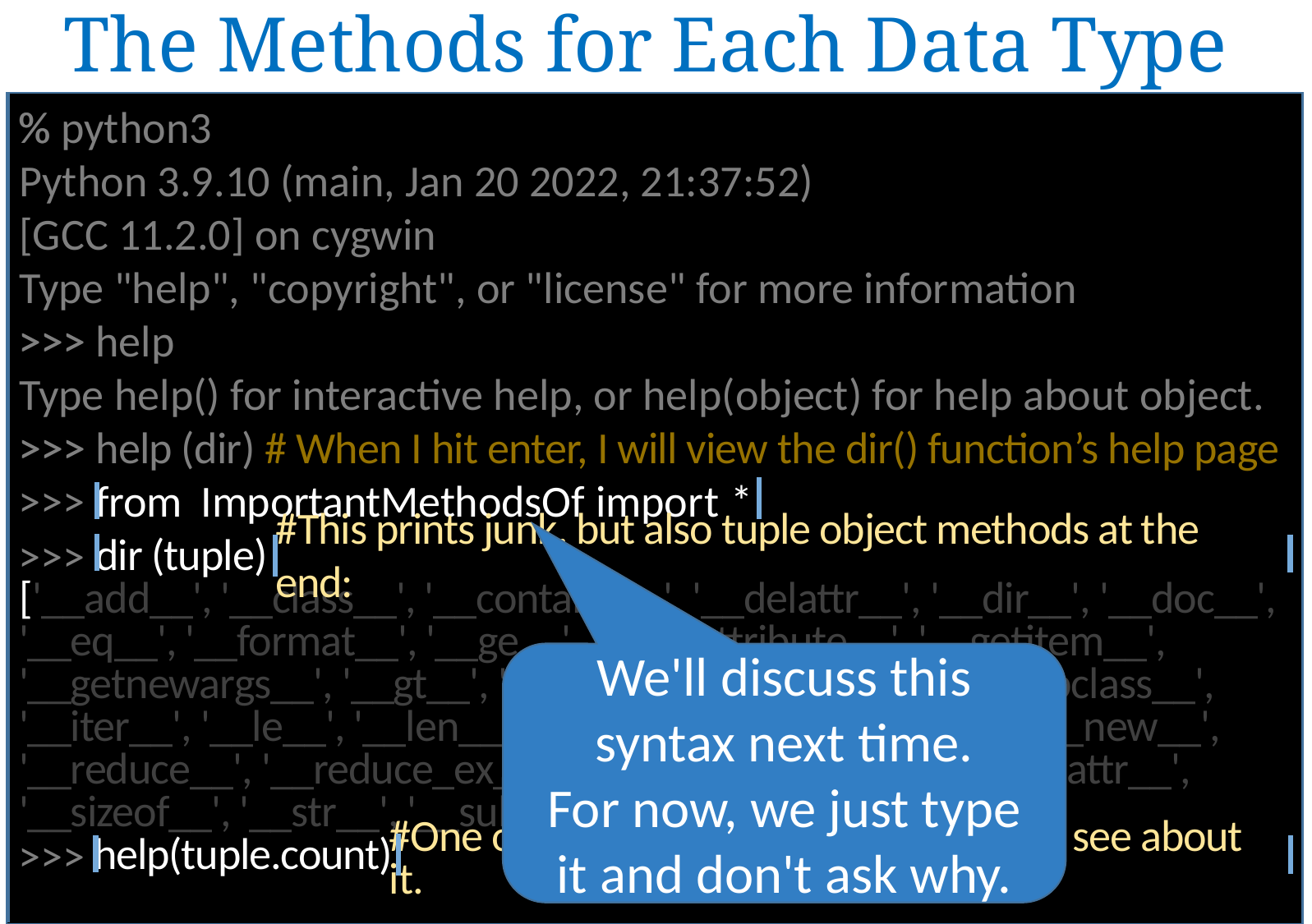

The Methods for Each Data Type
% python3
Python 3.9.10 (main, Jan 20 2022, 21:37:52)
[GCC 11.2.0] on cygwin
Type "help", "copyright", or "license" for more information
>>> help
Type help() for interactive help, or help(object) for help about object.
>>> help (dir) # When I hit enter, I will view the dir() function’s help page
>>> from  ImportantMethodsOf import *
>>> dir (tuple)
['__add__', '__class__', '__contains__', '__delattr__', '__dir__', '__doc__',
'__eq__', '__format__', '__ge__', '__getattribute__', '__getitem__',
'__getnewargs__', '__gt__', '__hash__', '__init__', '__init_subclass__',
'__iter__', '__le__', '__len__', '__lt__', '__mul__', '__ne__', '__new__',
'__reduce__', '__reduce_ex__', '__repr__', '__rmul__', '__setattr__',
'__sizeof__', '__str__', '__subclasshook__', 'count', 'index']
>>> help(tuple.count)
%

>>>

>>>
>>>
>>>

>>>

#This prints junk, but also tuple object methods at the end:
We'll discuss this syntax next time.
For now, we just type it and don't ask why.
#One of those 2 methods is count. Let’s see about it.